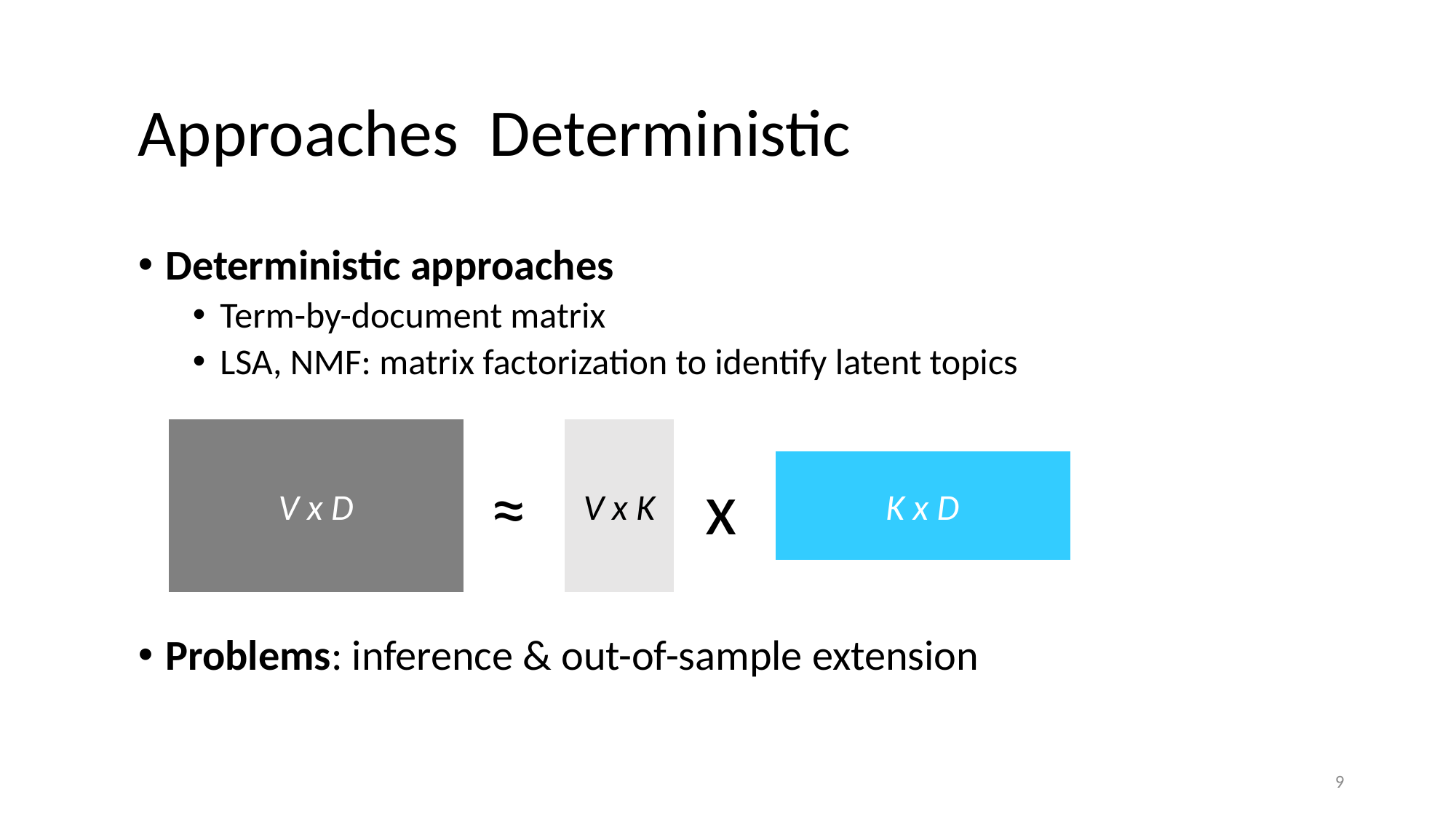

# Approaches  Deterministic
Deterministic approaches
Term-by-document matrix
LSA, NMF: matrix factorization to identify latent topics
Problems: inference & out-of-sample extension

V x K
V x D
K x D
≈
x
9